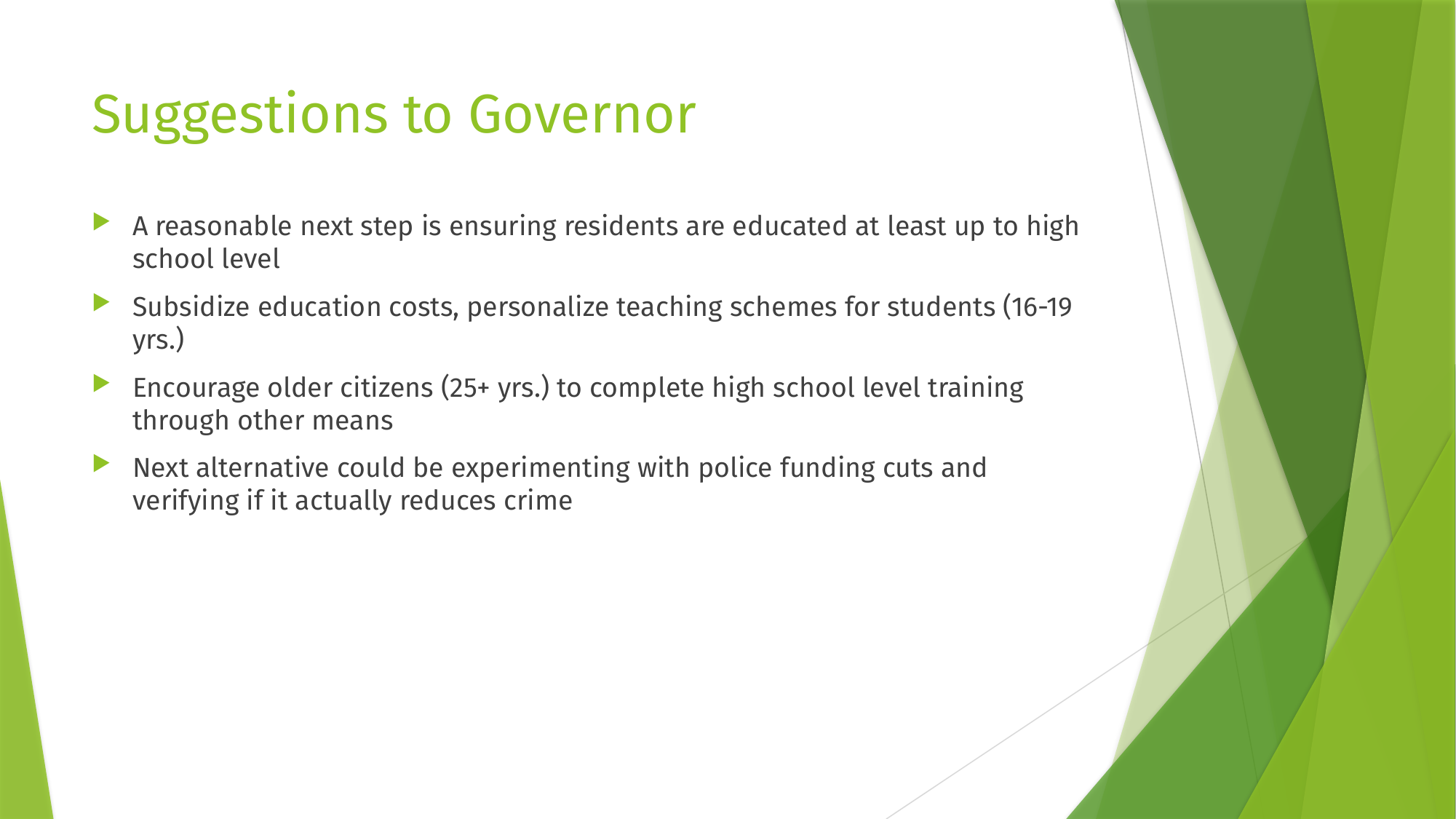

# Suggestions to Governor
A reasonable next step is ensuring residents are educated at least up to high school level
Subsidize education costs, personalize teaching schemes for students (16-19 yrs.)
Encourage older citizens (25+ yrs.) to complete high school level training through other means
Next alternative could be experimenting with police funding cuts and verifying if it actually reduces crime